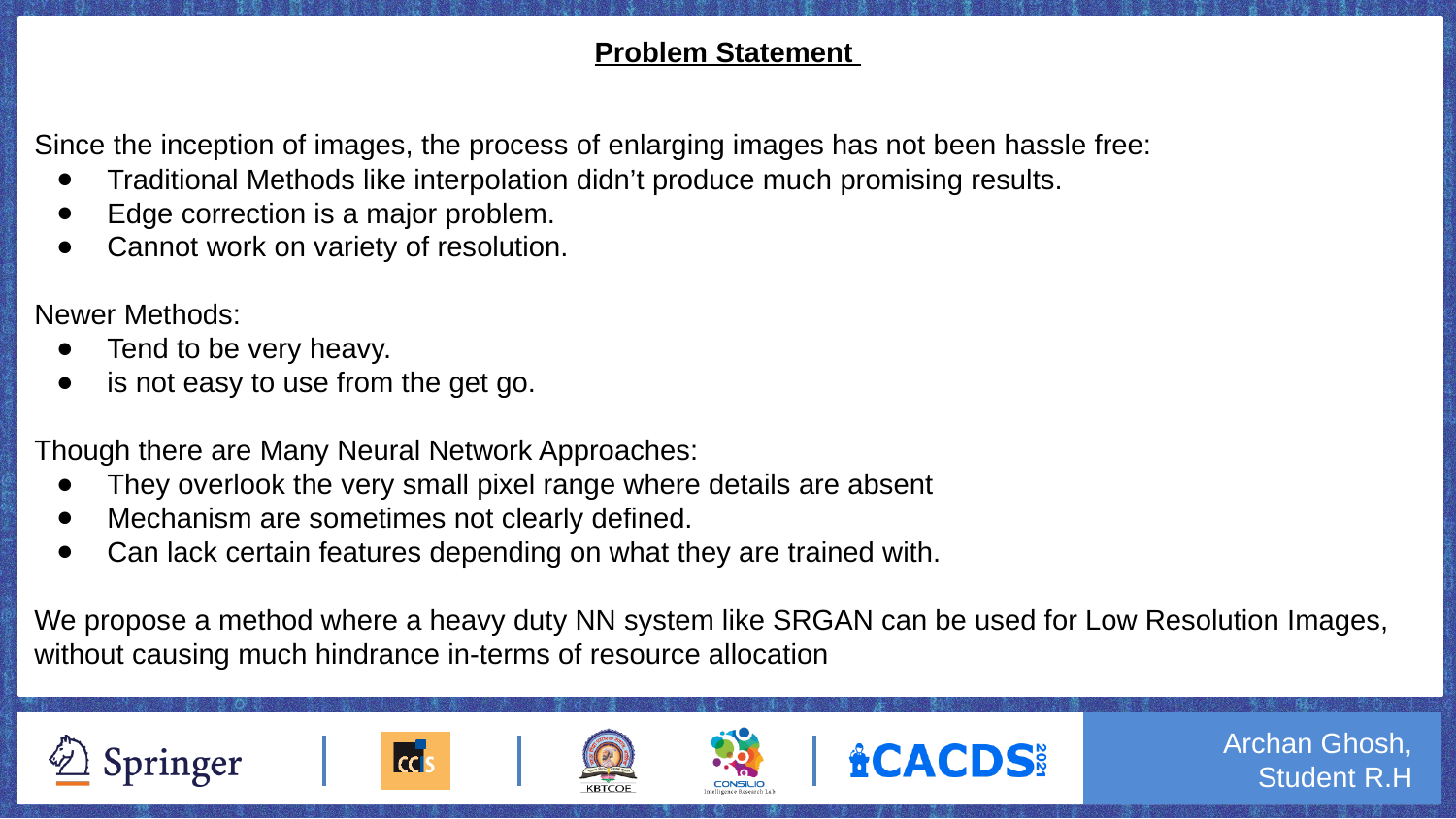

Problem Statement
Since the inception of images, the process of enlarging images has not been hassle free:
Traditional Methods like interpolation didn’t produce much promising results.
Edge correction is a major problem.
Cannot work on variety of resolution.

Newer Methods:
Tend to be very heavy.
is not easy to use from the get go.

Though there are Many Neural Network Approaches:
They overlook the very small pixel range where details are absent
Mechanism are sometimes not clearly defined.
Can lack certain features depending on what they are trained with.

We propose a method where a heavy duty NN system like SRGAN can be used for Low Resolution Images, without causing much hindrance in-terms of resource allocation
Archan Ghosh, Student R.H